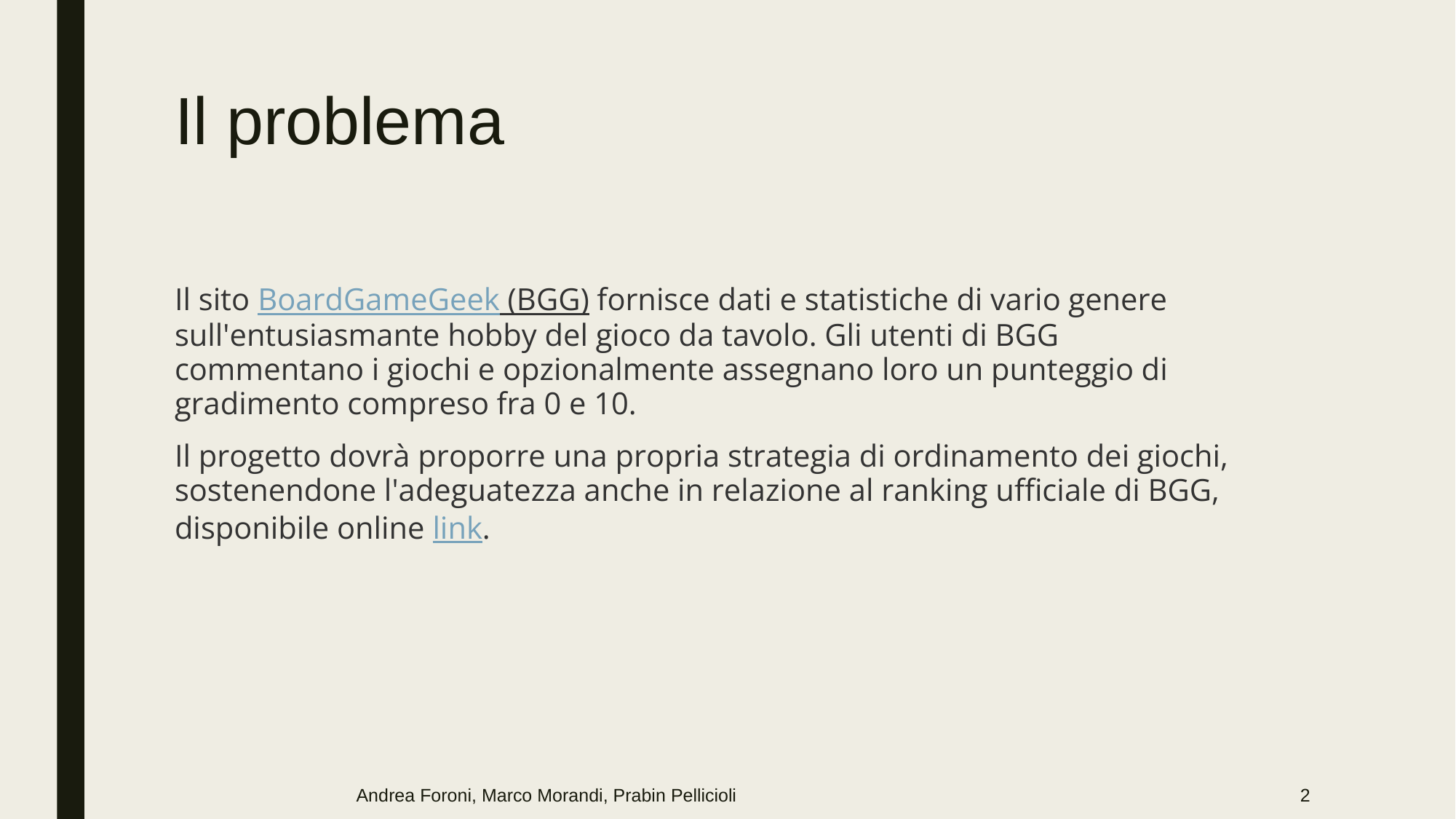

# Il problema
Il sito BoardGameGeek (BGG) fornisce dati e statistiche di vario genere sull'entusiasmante hobby del gioco da tavolo. Gli utenti di BGG commentano i giochi e opzionalmente assegnano loro un punteggio di gradimento compreso fra 0 e 10.
Il progetto dovrà proporre una propria strategia di ordinamento dei giochi, sostenendone l'adeguatezza anche in relazione al ranking ufficiale di BGG, disponibile online link.
Andrea Foroni, Marco Morandi, Prabin Pellicioli
2